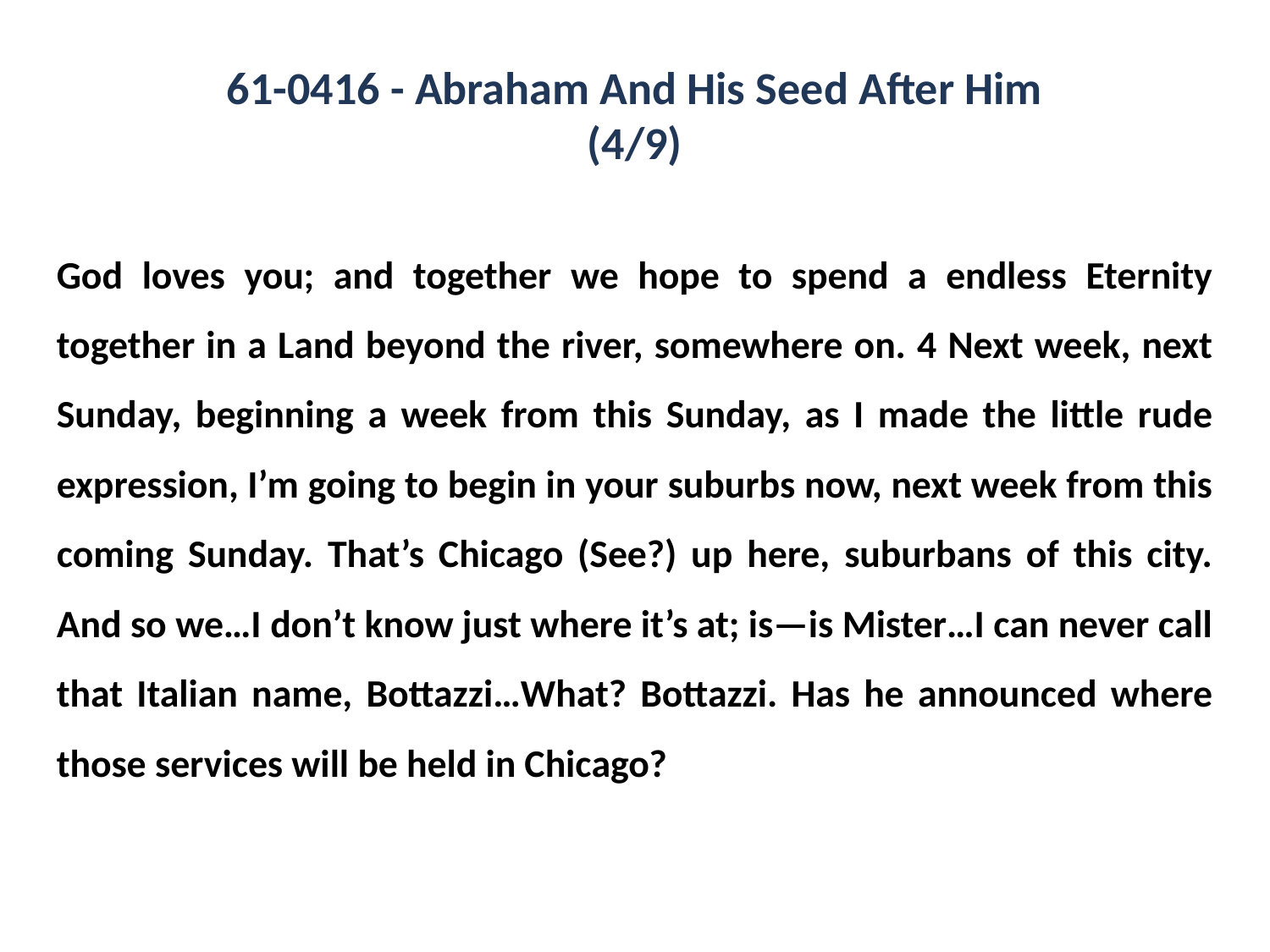

61-0416 - Abraham And His Seed After Him
(4/9)
God loves you; and together we hope to spend a endless Eternity together in a Land beyond the river, somewhere on. 4 Next week, next Sunday, beginning a week from this Sunday, as I made the little rude expression, I’m going to begin in your suburbs now, next week from this coming Sunday. That’s Chicago (See?) up here, suburbans of this city. And so we…I don’t know just where it’s at; is—is Mister…I can never call that Italian name, Bottazzi…What? Bottazzi. Has he announced where those services will be held in Chicago?